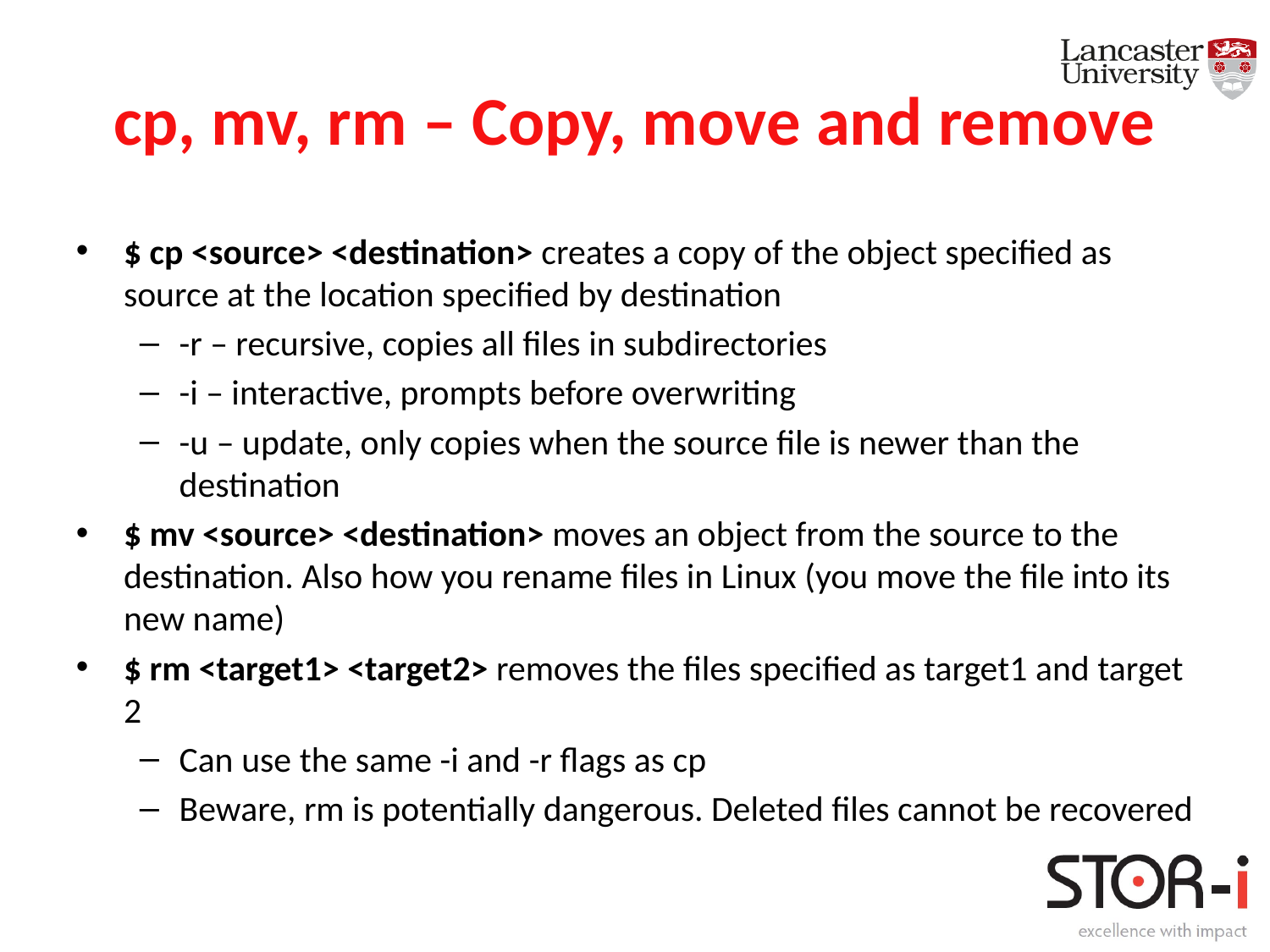

# cp, mv, rm – Copy, move and remove
$ cp <source> <destination> creates a copy of the object specified as source at the location specified by destination
-r – recursive, copies all files in subdirectories
-i – interactive, prompts before overwriting
-u – update, only copies when the source file is newer than the destination
$ mv <source> <destination> moves an object from the source to the destination. Also how you rename files in Linux (you move the file into its new name)
$ rm <target1> <target2> removes the files specified as target1 and target 2
Can use the same -i and -r flags as cp
Beware, rm is potentially dangerous. Deleted files cannot be recovered